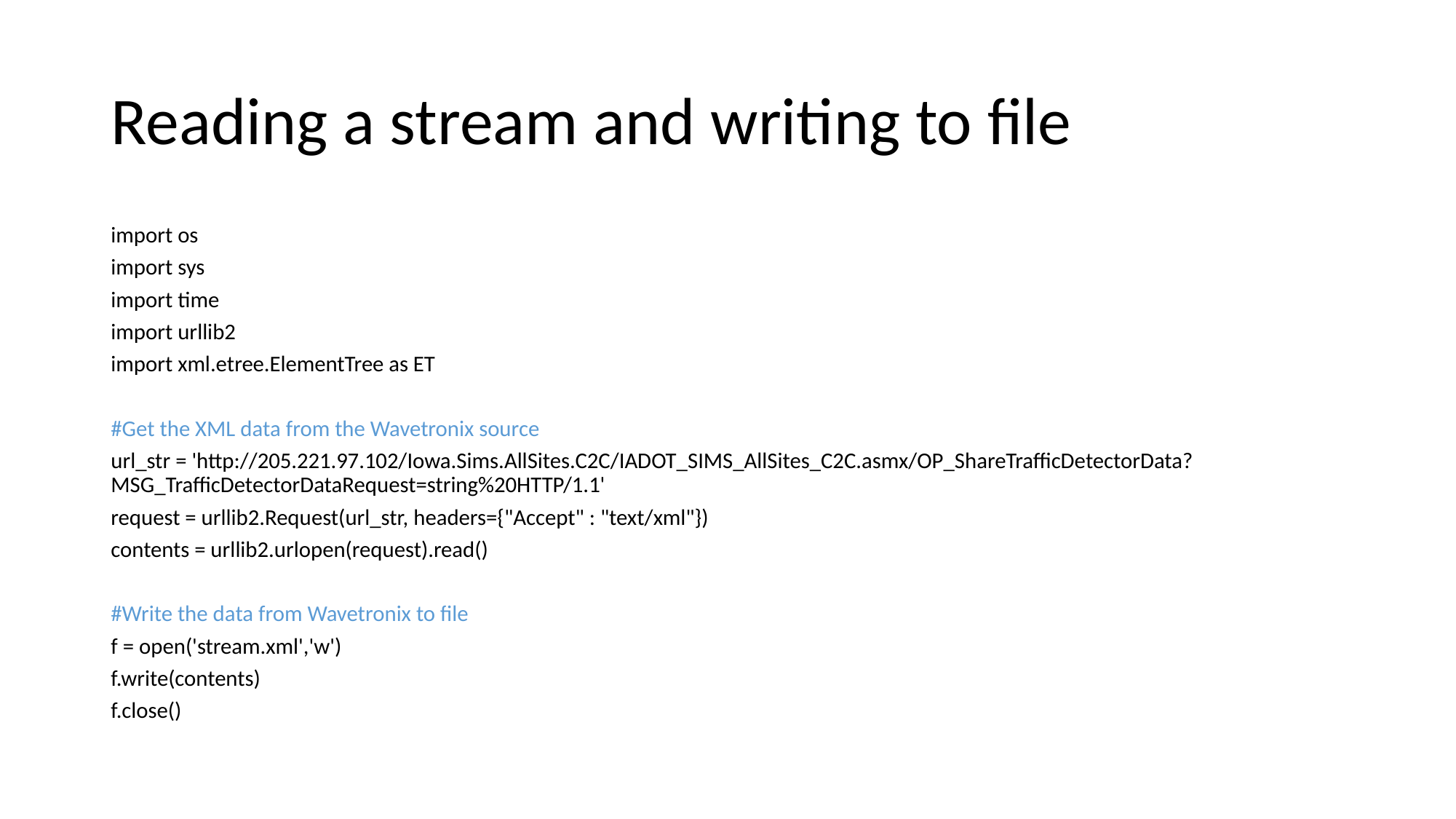

# Reading a stream and writing to file
import os
import sys
import time
import urllib2
import xml.etree.ElementTree as ET

#Get the XML data from the Wavetronix source
url_str = 'http://205.221.97.102/Iowa.Sims.AllSites.C2C/IADOT_SIMS_AllSites_C2C.asmx/OP_ShareTrafficDetectorData?MSG_TrafficDetectorDataRequest=string%20HTTP/1.1'
request = urllib2.Request(url_str, headers={"Accept" : "text/xml"})
contents = urllib2.urlopen(request).read()

#Write the data from Wavetronix to file
f = open('stream.xml','w')
f.write(contents)
f.close()